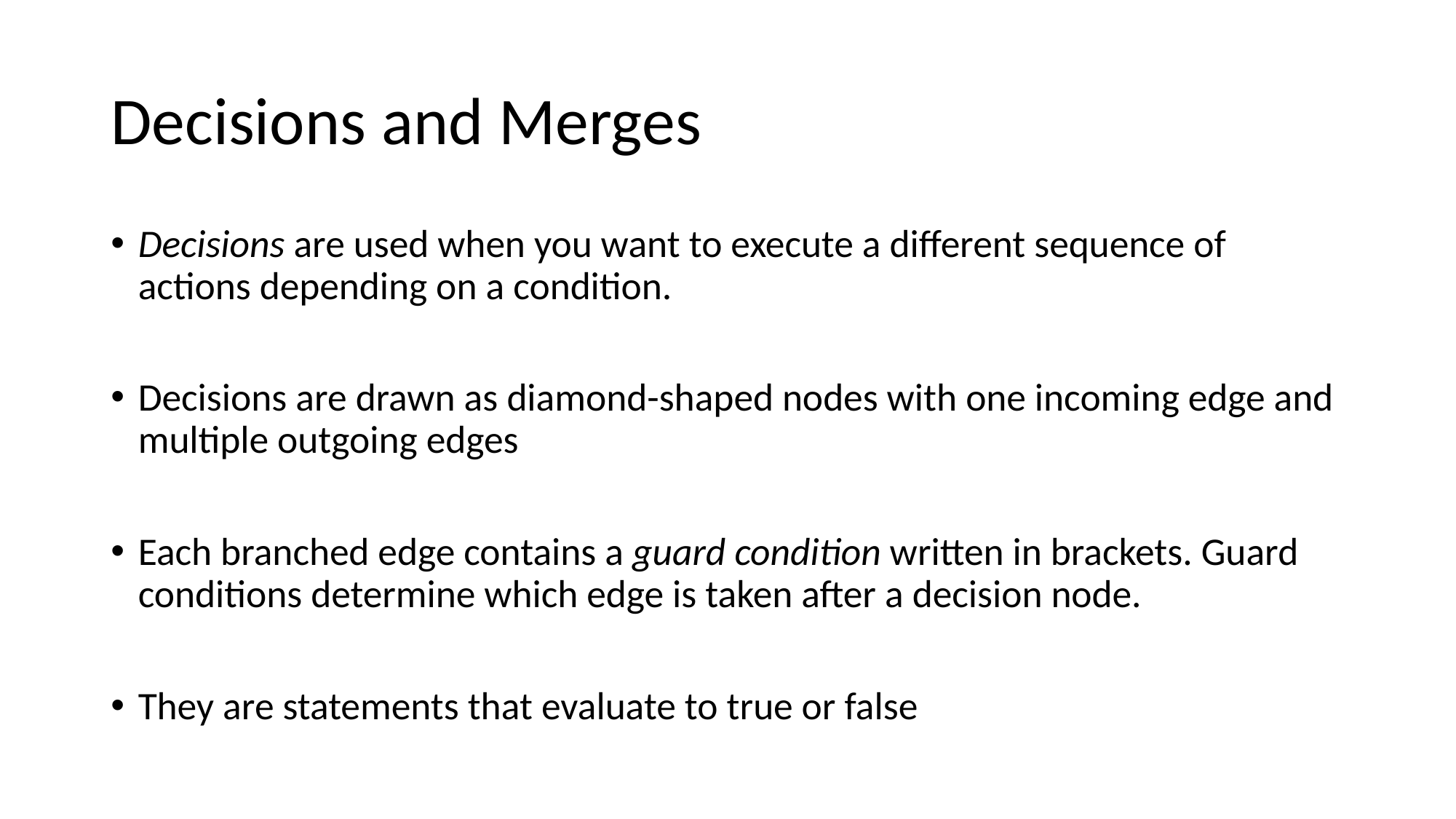

# Decisions and Merges
Decisions are used when you want to execute a different sequence of actions depending on a condition.

Decisions are drawn as diamond-shaped nodes with one incoming edge and multiple outgoing edges

Each branched edge contains a guard condition written in brackets. Guard conditions determine which edge is taken after a decision node.

They are statements that evaluate to true or false